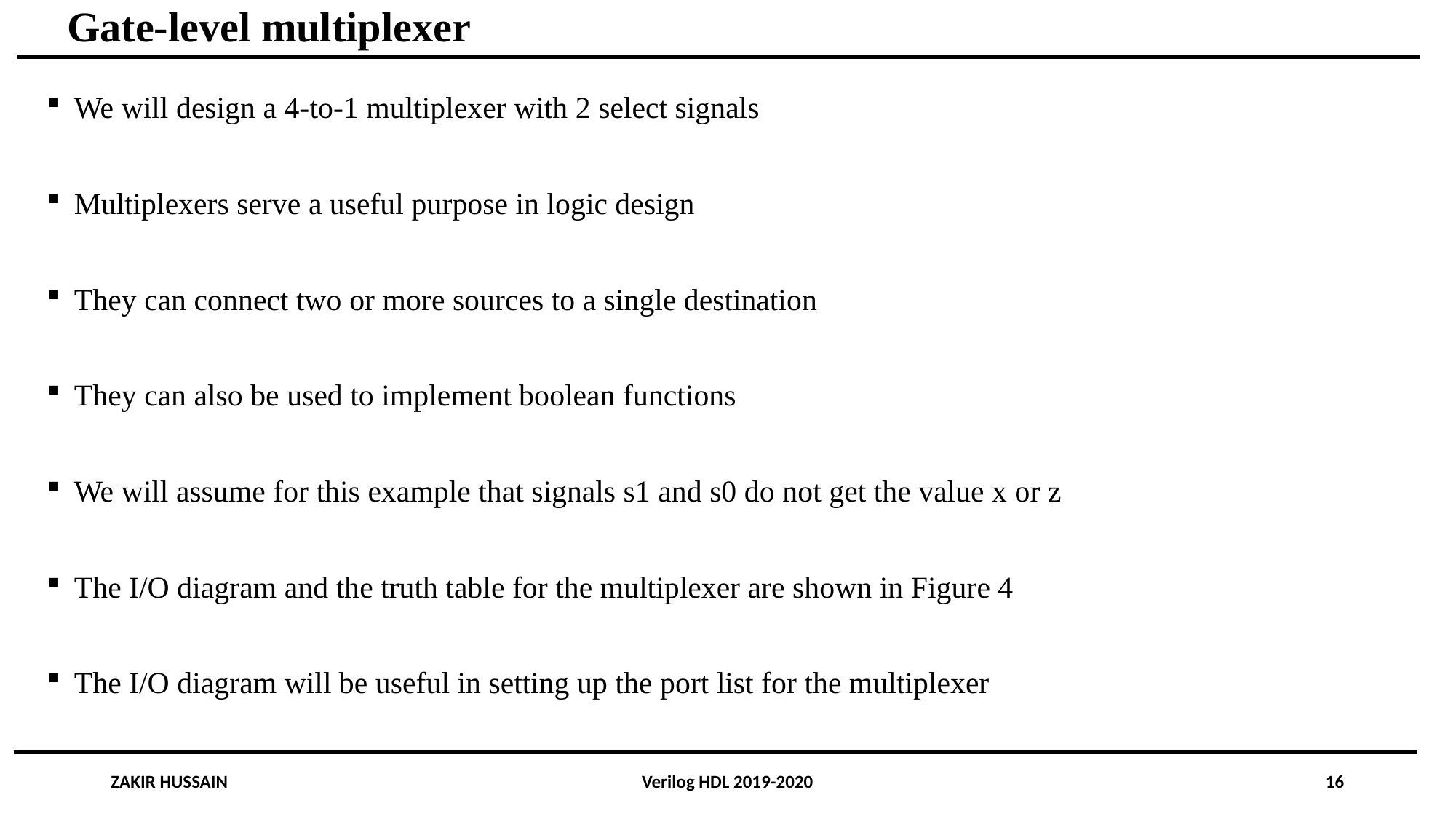

# Gate-level multiplexer
We will design a 4-to-1 multiplexer with 2 select signals

Multiplexers serve a useful purpose in logic design

They can connect two or more sources to a single destination

They can also be used to implement boolean functions

We will assume for this example that signals s1 and s0 do not get the value x or z

The I/O diagram and the truth table for the multiplexer are shown in Figure 4

The I/O diagram will be useful in setting up the port list for the multiplexer
ZAKIR HUSSAIN
Verilog HDL 2019-2020
16